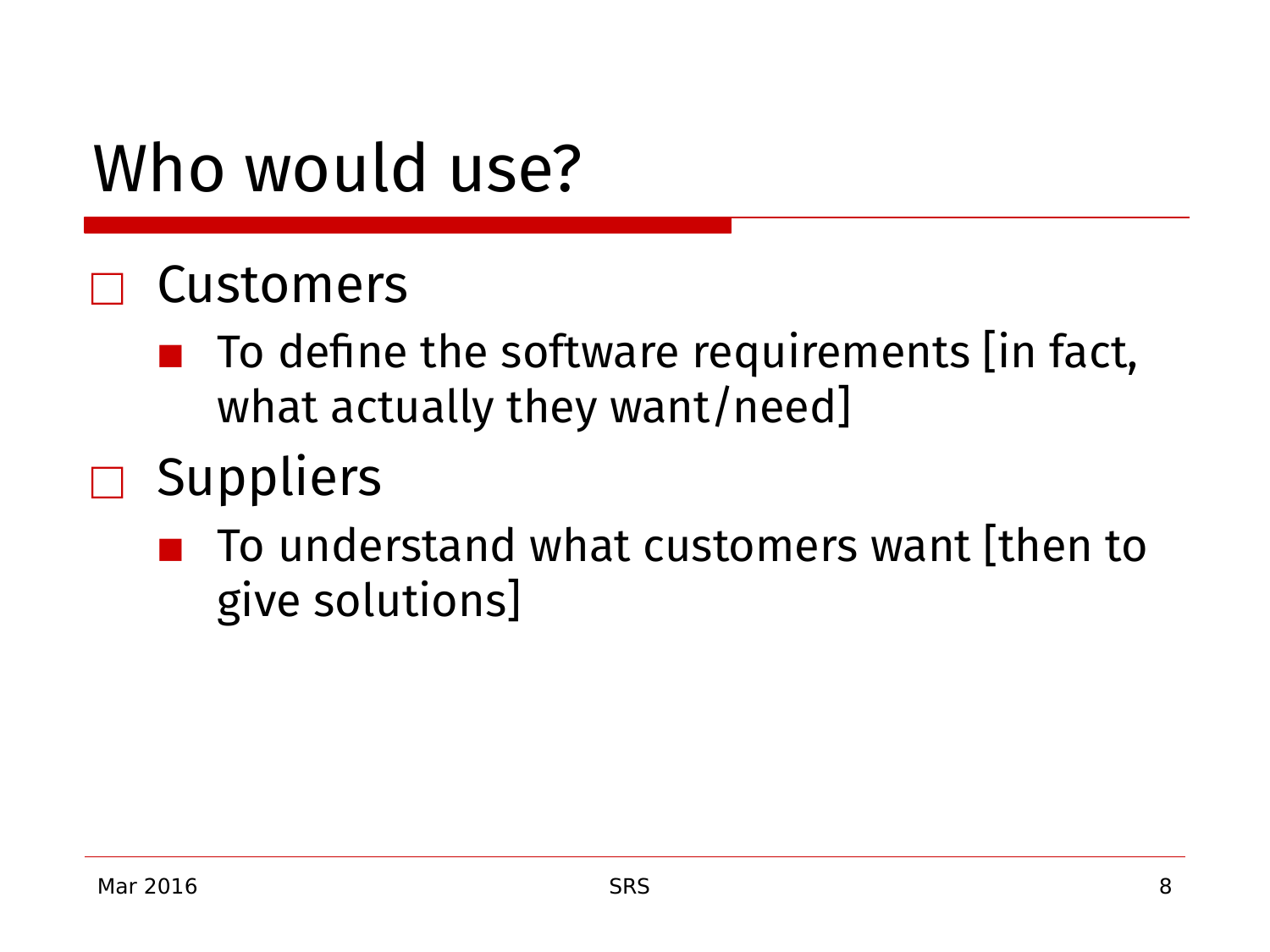

# Who would use?
Customers
To define the software requirements [in fact, what actually they want/need]
Suppliers
To understand what customers want [then to give solutions]
Mar 2016
SRS
8